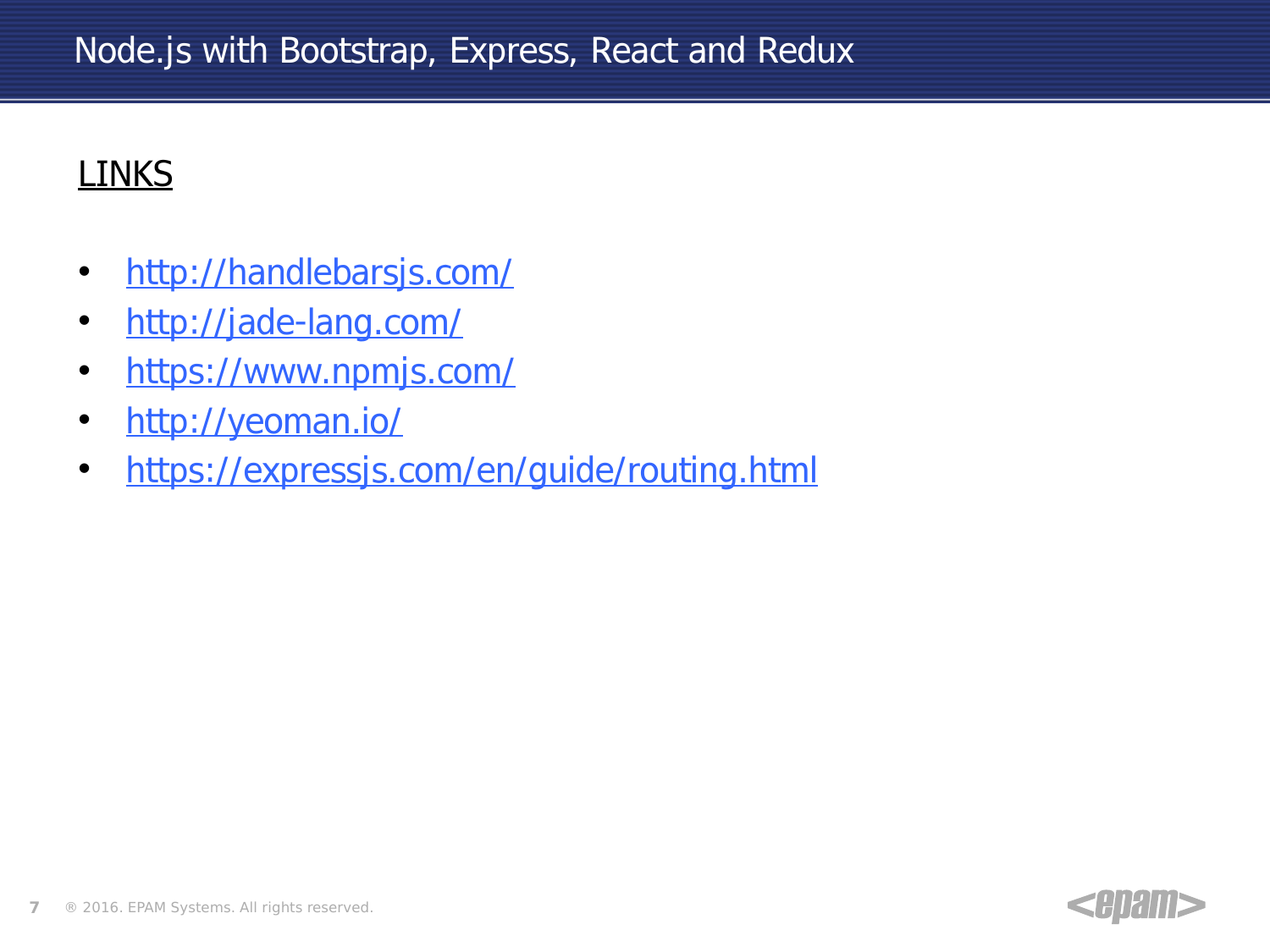

# Node.js with Bootstrap, Express, React and Redux
LINKS

http://handlebarsjs.com/
http://jade-lang.com/
https://www.npmjs.com/
http://yeoman.io/
https://expressjs.com/en/guide/routing.html

7